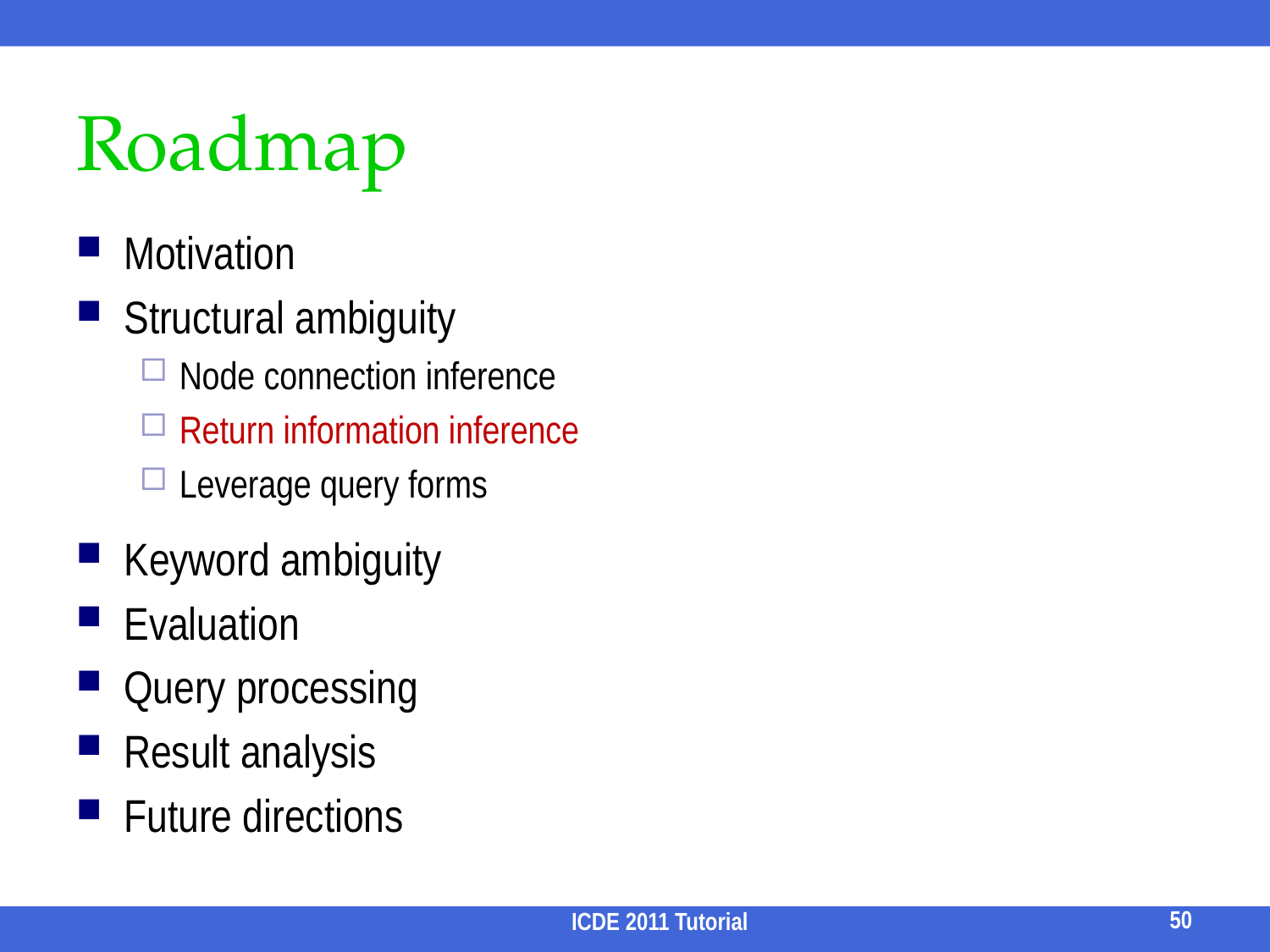

# Roadmap
Motivation
Structural ambiguity
Node connection inference
Return information inference
Leverage query forms

Keyword ambiguity
Evaluation
Query processing
Result analysis
Future directions
50
ICDE 2011 Tutorial